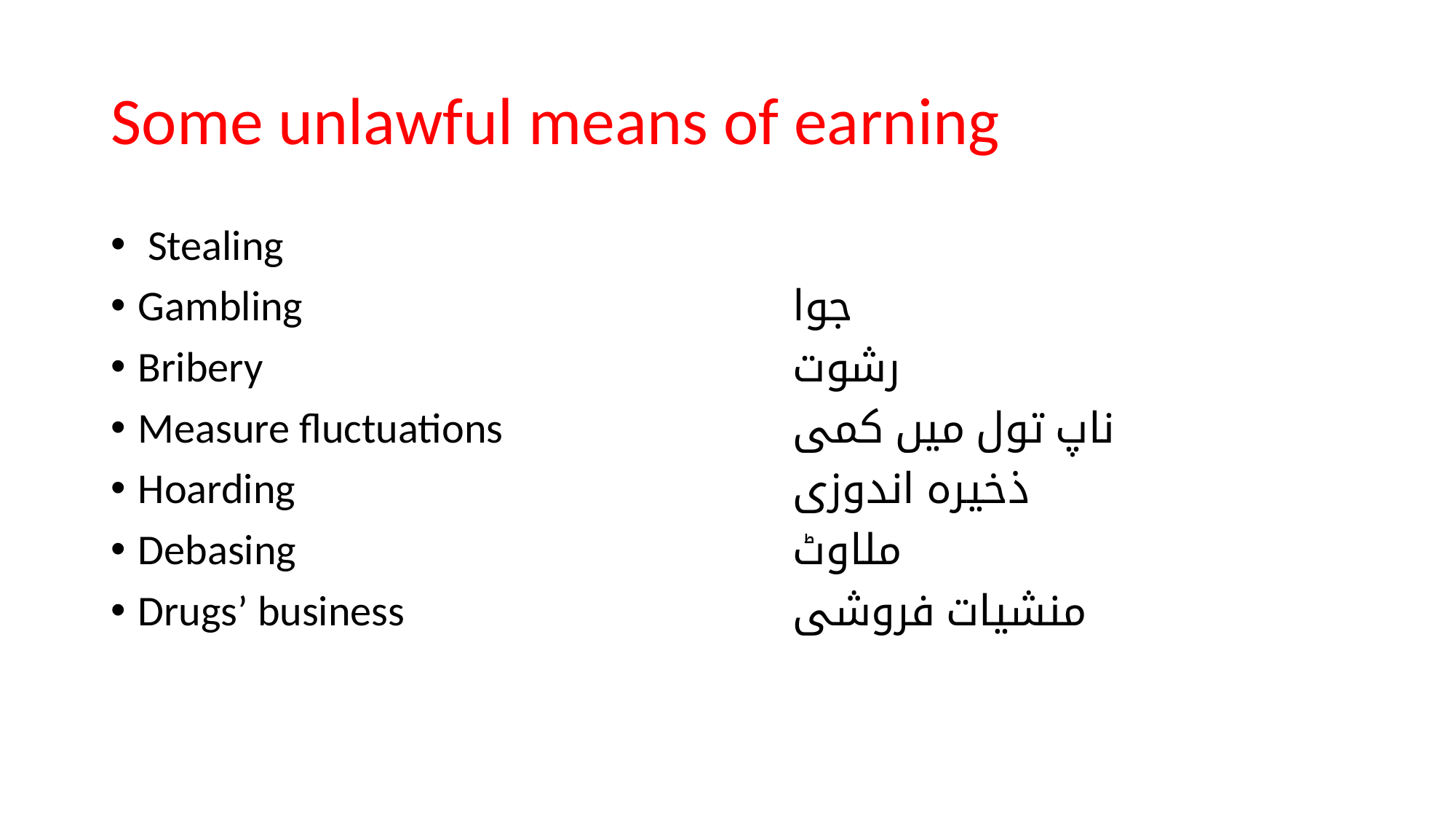

# Some unlawful means of earning
 Stealing
Gambling					جوا
Bribery					رشوت
Measure fluctuations			ناپ تول میں کمی
Hoarding					ذخیرہ اندوزی
Debasing					ملاوٹ
Drugs’ business 				منشیات فروشی